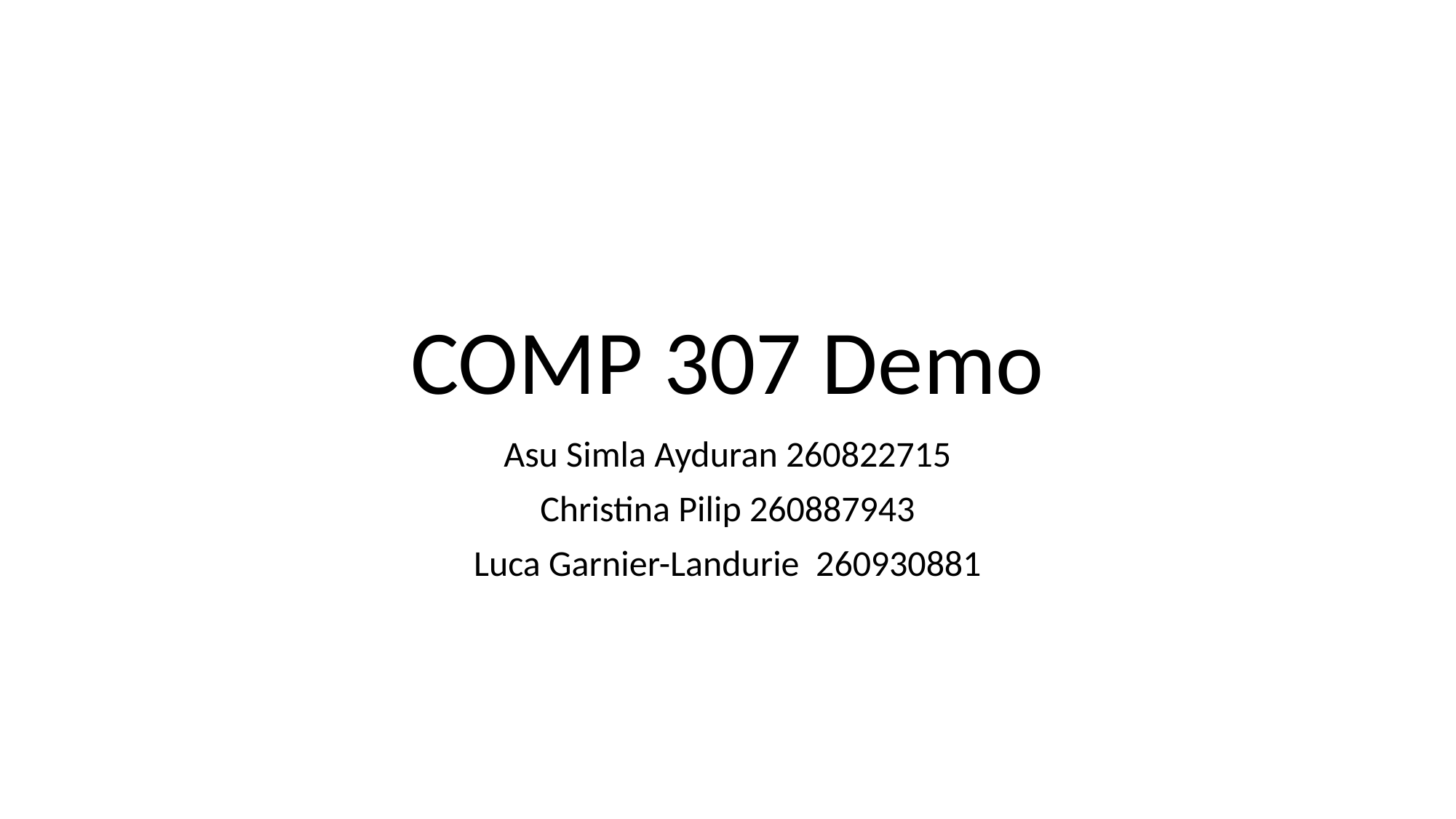

# COMP 307 Demo
Asu Simla Ayduran 260822715
Christina Pilip 260887943
Luca Garnier-Landurie  260930881